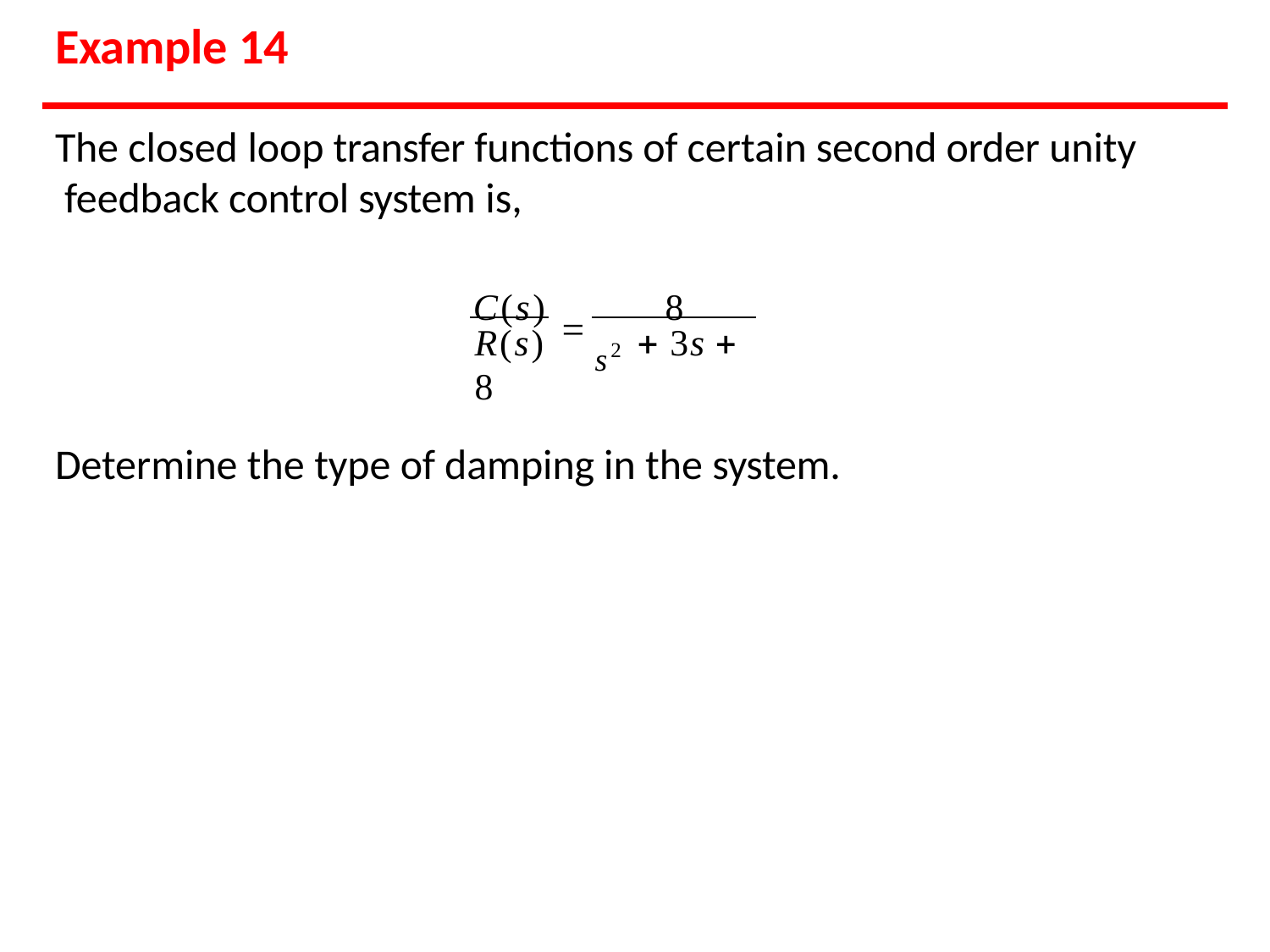

# Example 14

The closed loop transfer functions of certain second order unity  feedback control system is,

C(s) =	8
s2
R(s)	+ 3s + 8

Determine the type of damping in the system.